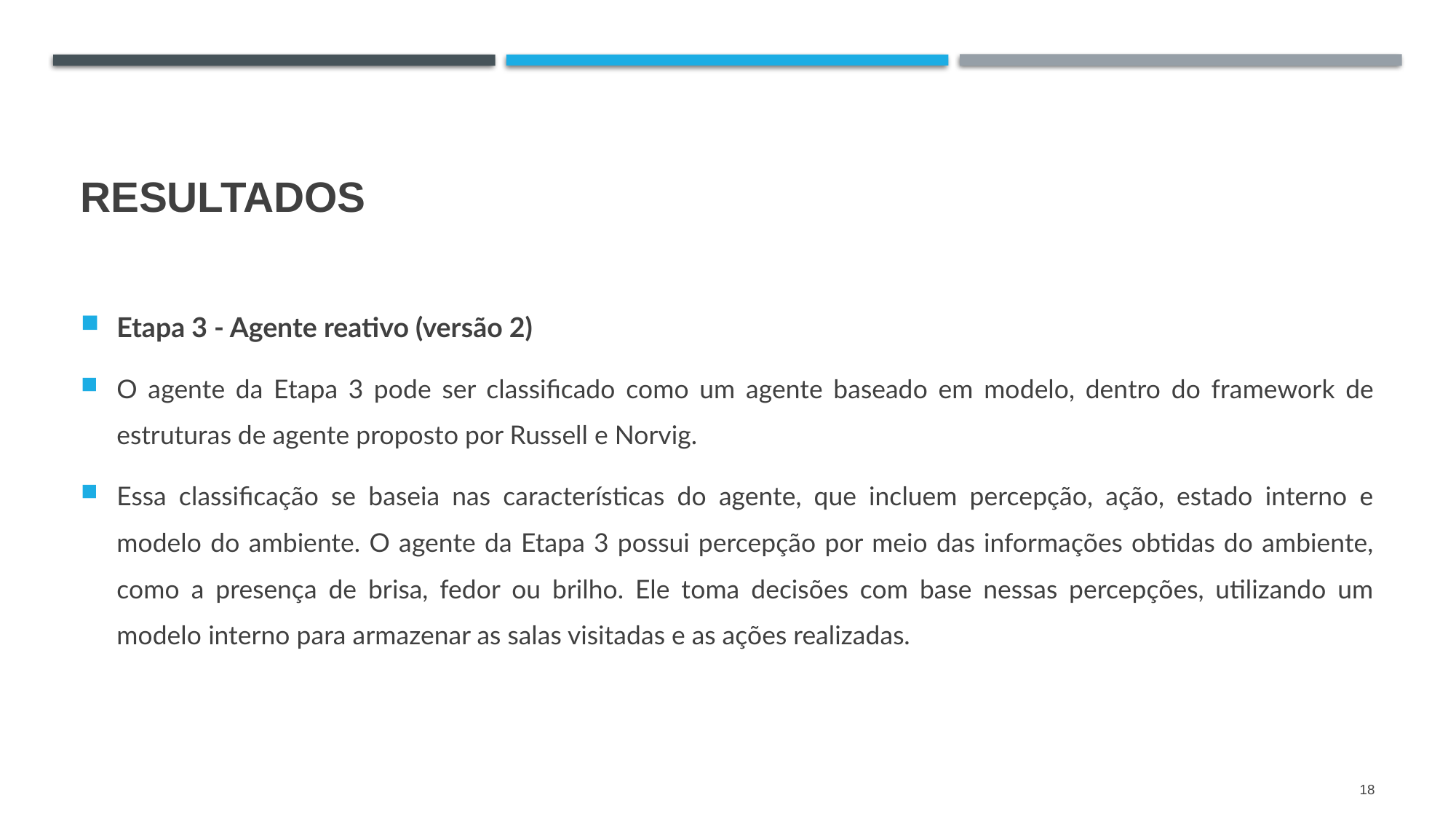

# RESULTADOS
Etapa 3 - Agente reativo (versão 2)
O agente da Etapa 3 pode ser classificado como um agente baseado em modelo, dentro do framework de estruturas de agente proposto por Russell e Norvig.
Essa classificação se baseia nas características do agente, que incluem percepção, ação, estado interno e modelo do ambiente. O agente da Etapa 3 possui percepção por meio das informações obtidas do ambiente, como a presença de brisa, fedor ou brilho. Ele toma decisões com base nessas percepções, utilizando um modelo interno para armazenar as salas visitadas e as ações realizadas.
18